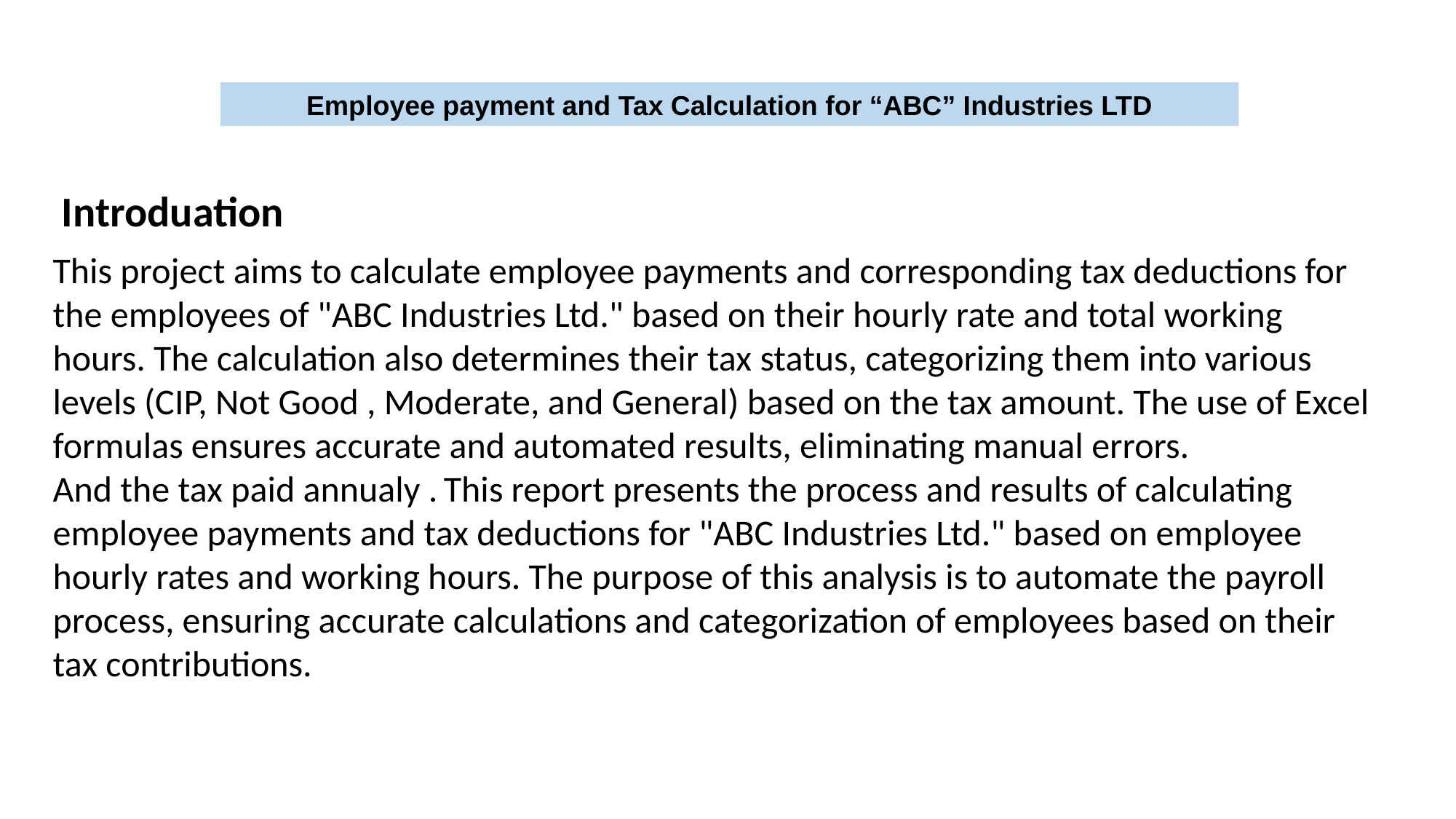

Employee payment and Tax Calculation for “ABC” Industries LTD
Introduation
This project aims to calculate employee payments and corresponding tax deductions for the employees of "ABC Industries Ltd." based on their hourly rate and total working hours. The calculation also determines their tax status, categorizing them into various levels (CIP, Not Good , Moderate, and General) based on the tax amount. The use of Excel formulas ensures accurate and automated results, eliminating manual errors.
And the tax paid annualy . This report presents the process and results of calculating employee payments and tax deductions for "ABC Industries Ltd." based on employee hourly rates and working hours. The purpose of this analysis is to automate the payroll process, ensuring accurate calculations and categorization of employees based on their tax contributions.